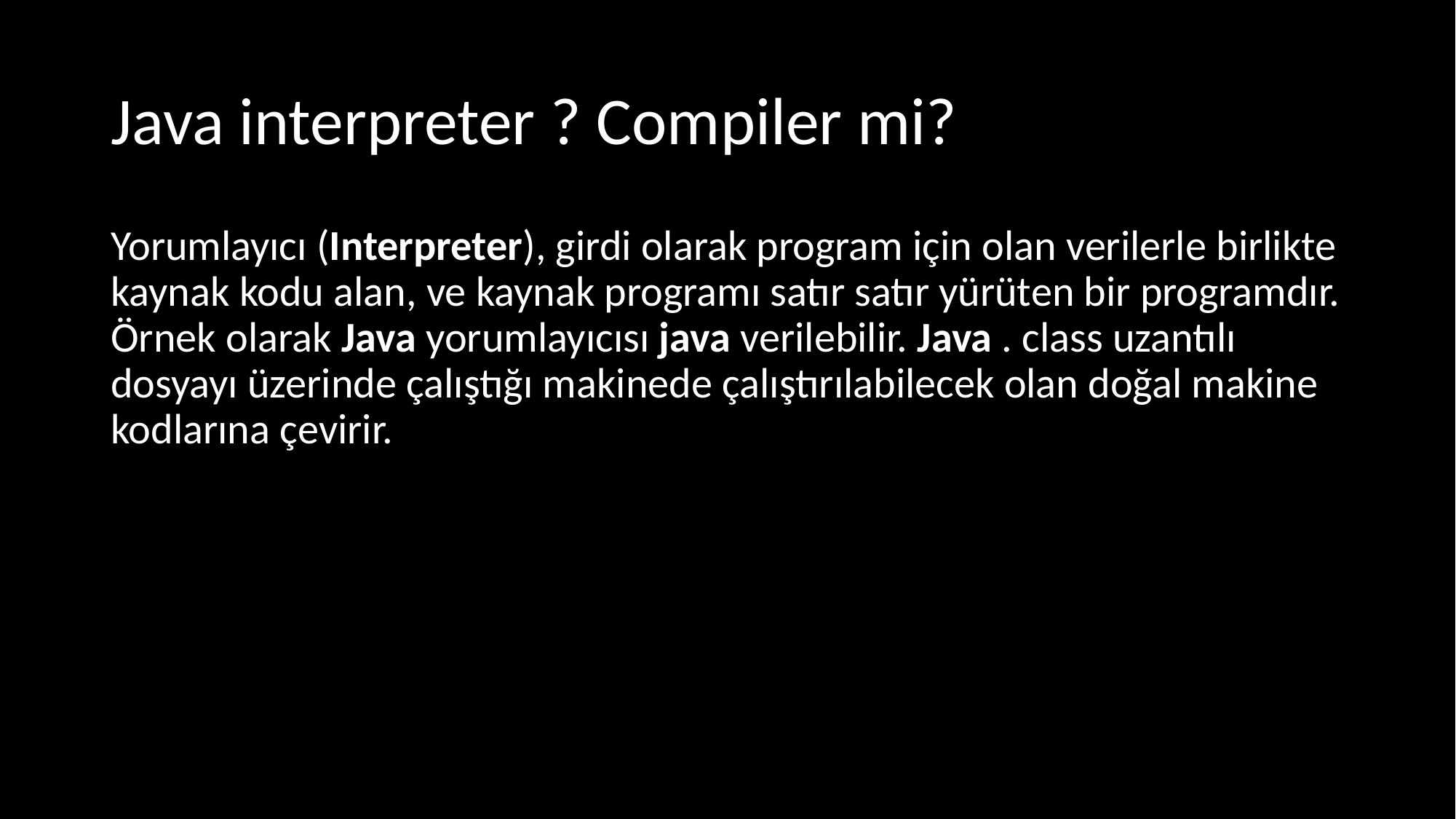

# Java interpreter ? Compiler mi?
Yorumlayıcı (Interpreter), girdi olarak program için olan verilerle birlikte kaynak kodu alan, ve kaynak programı satır satır yürüten bir programdır. Örnek olarak Java yorumlayıcısı java verilebilir. Java . class uzantılı dosyayı üzerinde çalıştığı makinede çalıştırılabilecek olan doğal makine kodlarına çevirir.